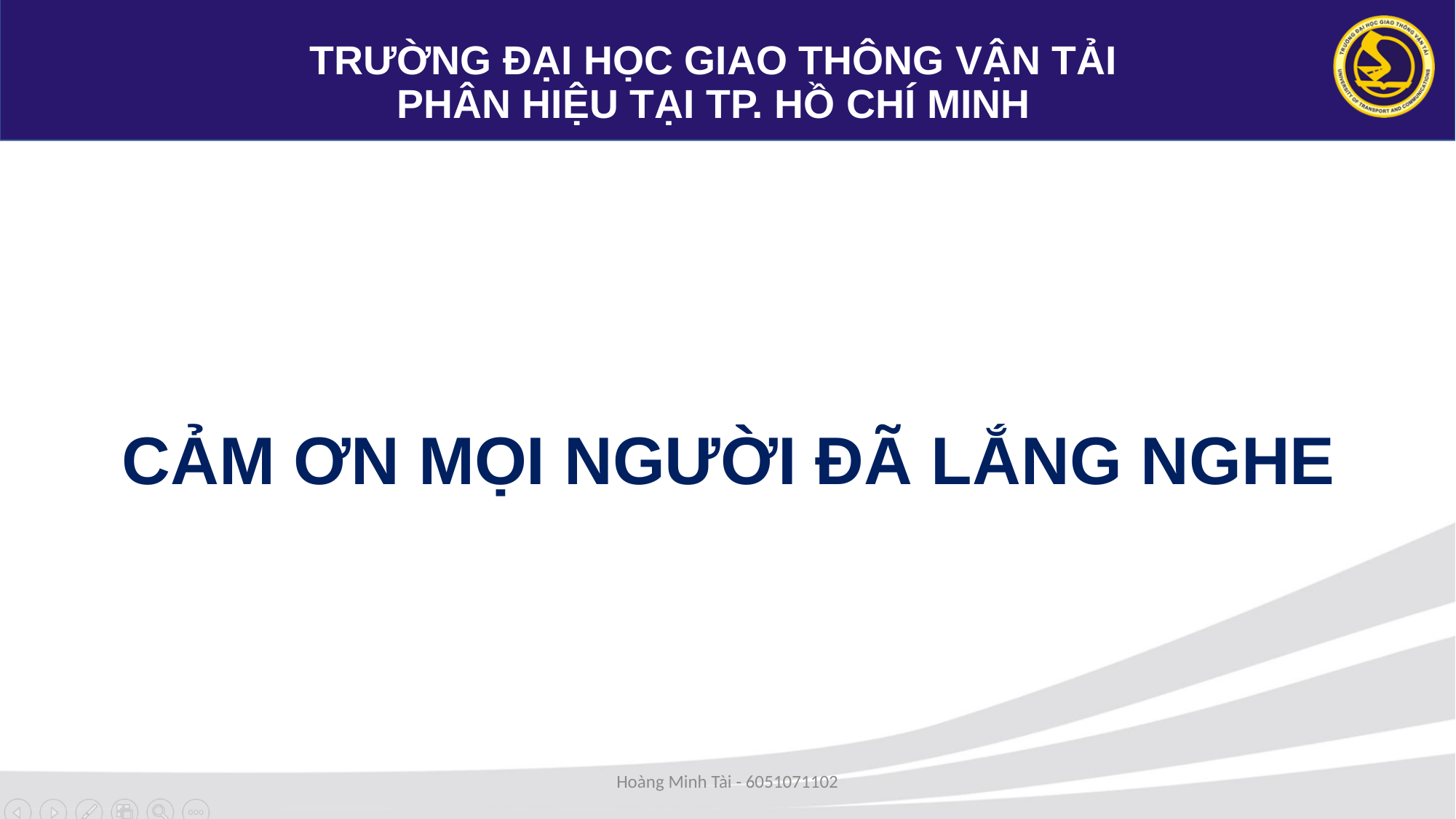

TRƯỜNG ĐẠI HỌC GIAO THÔNG VẬN TẢI
PHÂN HIỆU TẠI TP. HỒ CHÍ MINH
# CẢM ƠN MỌI NGƯỜI ĐÃ LẮNG NGHE
Hoàng Minh Tài - 6051071102
15